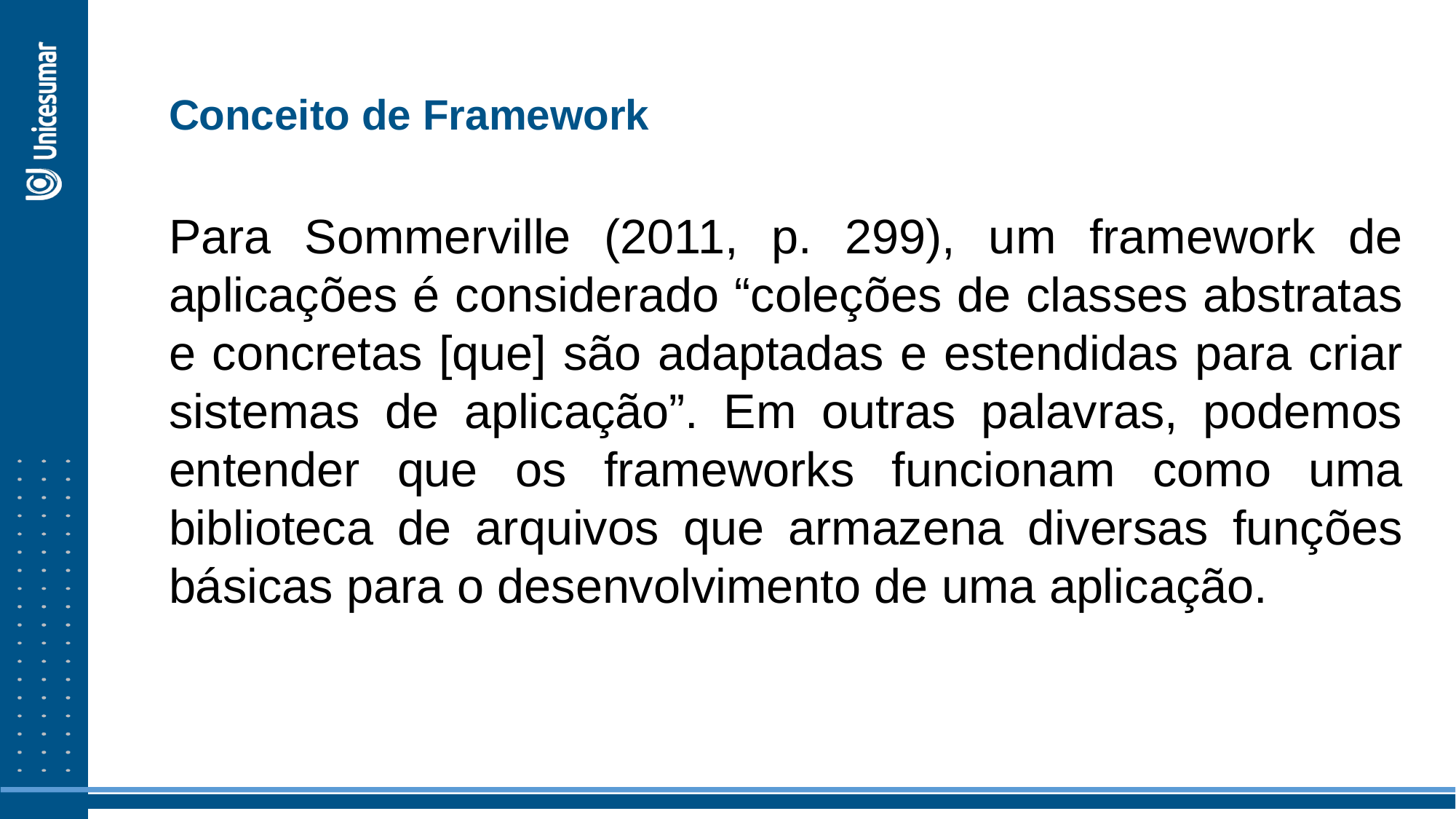

Conceito de Framework
Para Sommerville (2011, p. 299), um framework de aplicações é considerado “coleções de classes abstratas e concretas [que] são adaptadas e estendidas para criar sistemas de aplicação”. Em outras palavras, podemos entender que os frameworks funcionam como uma biblioteca de arquivos que armazena diversas funções básicas para o desenvolvimento de uma aplicação.